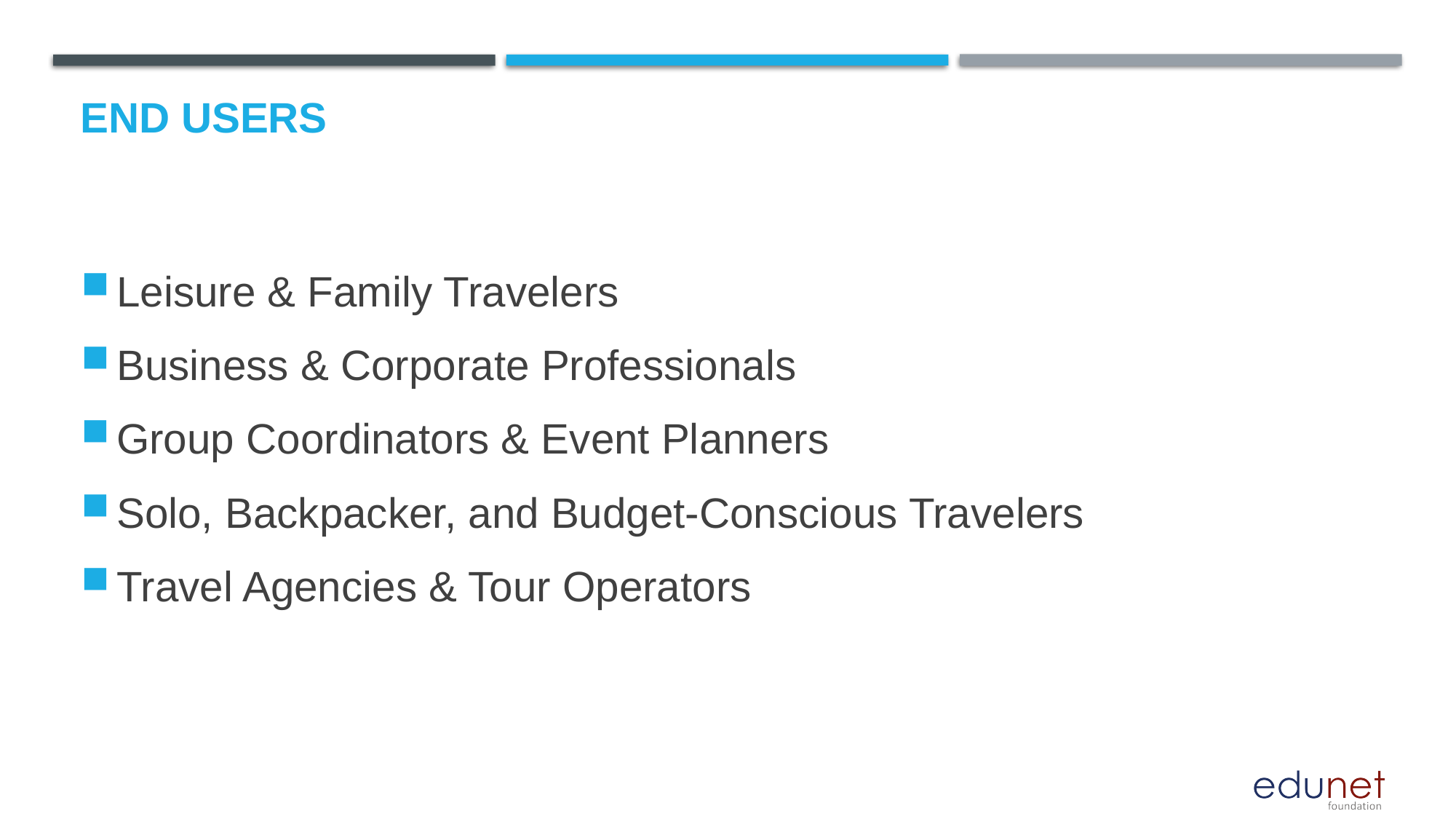

# End users
Leisure & Family Travelers
Business & Corporate Professionals
Group Coordinators & Event Planners
Solo, Backpacker, and Budget-Conscious Travelers
Travel Agencies & Tour Operators